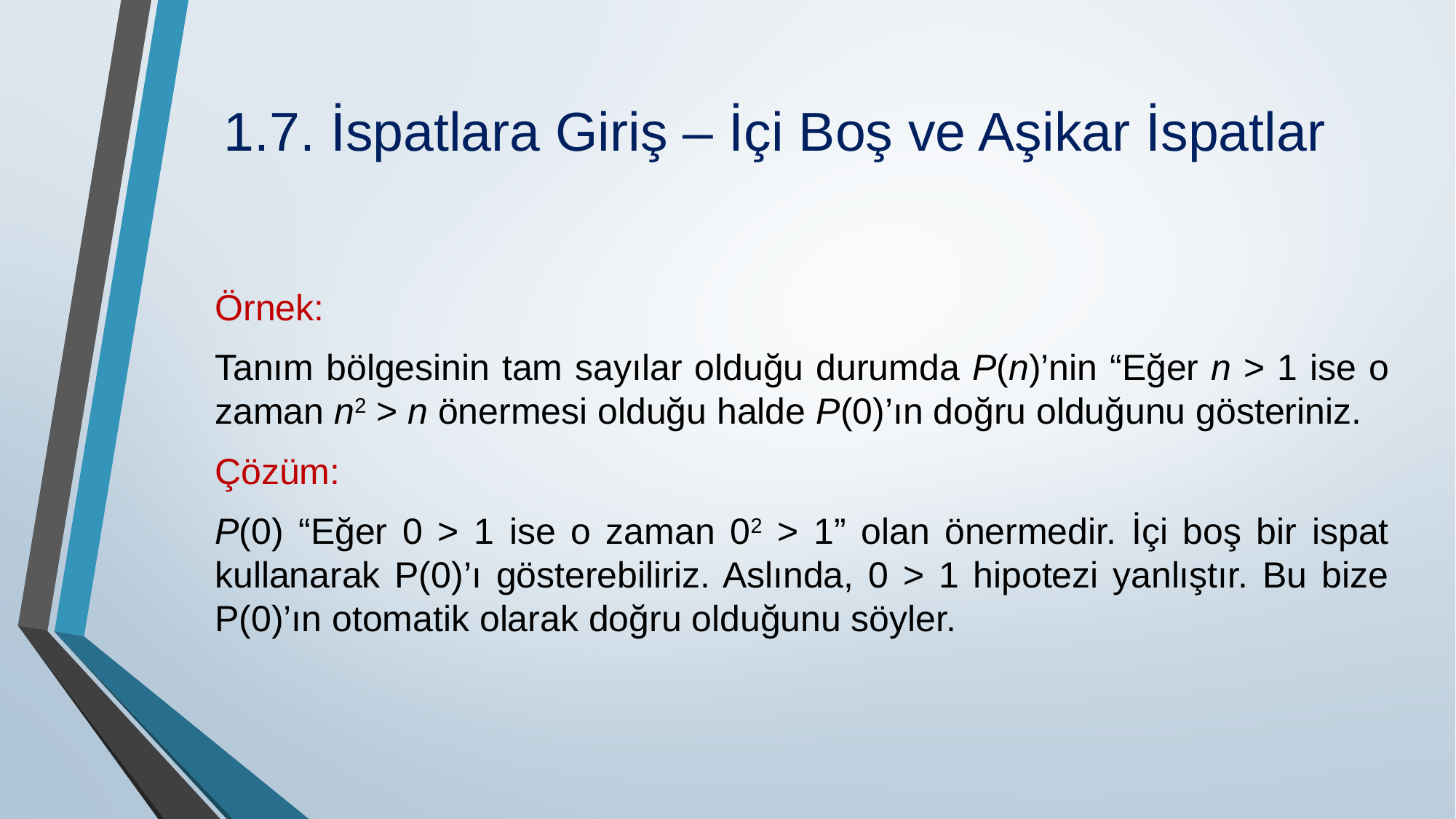

# 1.7. İspatlara Giriş – İçi Boş ve Aşikar İspatlar

Örnek:
Tanım bölgesinin tam sayılar olduğu durumda P(n)’nin “Eğer n > 1 ise o zaman n2 > n öner­mesi olduğu halde P(0)’ın doğru olduğunu gösteriniz.
Çözüm:
P(0) “Eğer 0 > 1 ise o zaman 02 > 1” olan önermedir. İçi boş bir is­pat kullanarak P(0)’ı gösterebiliriz. Aslında, 0 > 1 hipotezi yanlıştır. Bu bize P(0)’ın otomatik olarak doğru olduğunu söyler.